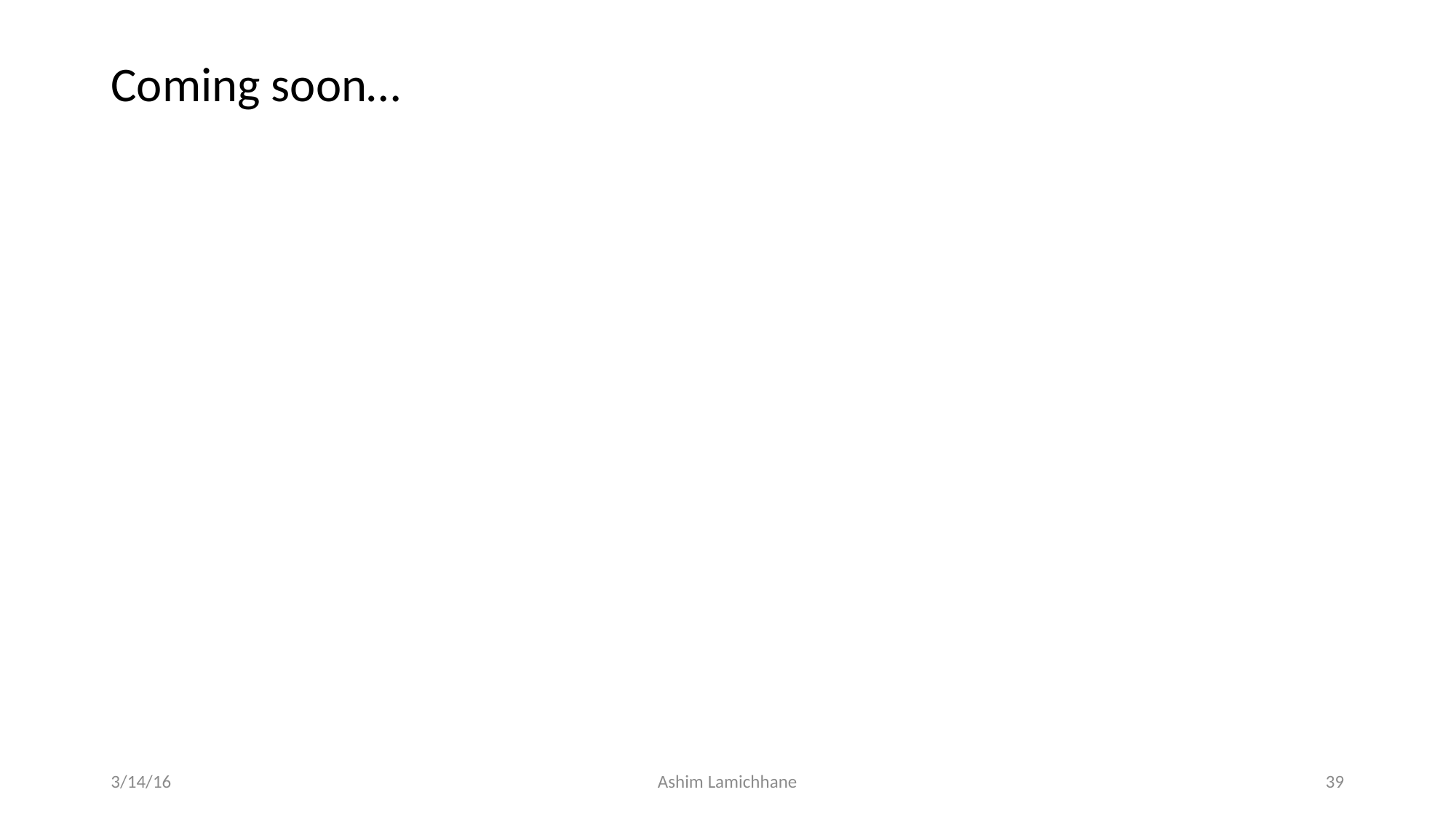

# Coming soon…

3/14/16
Ashim Lamichhane
39